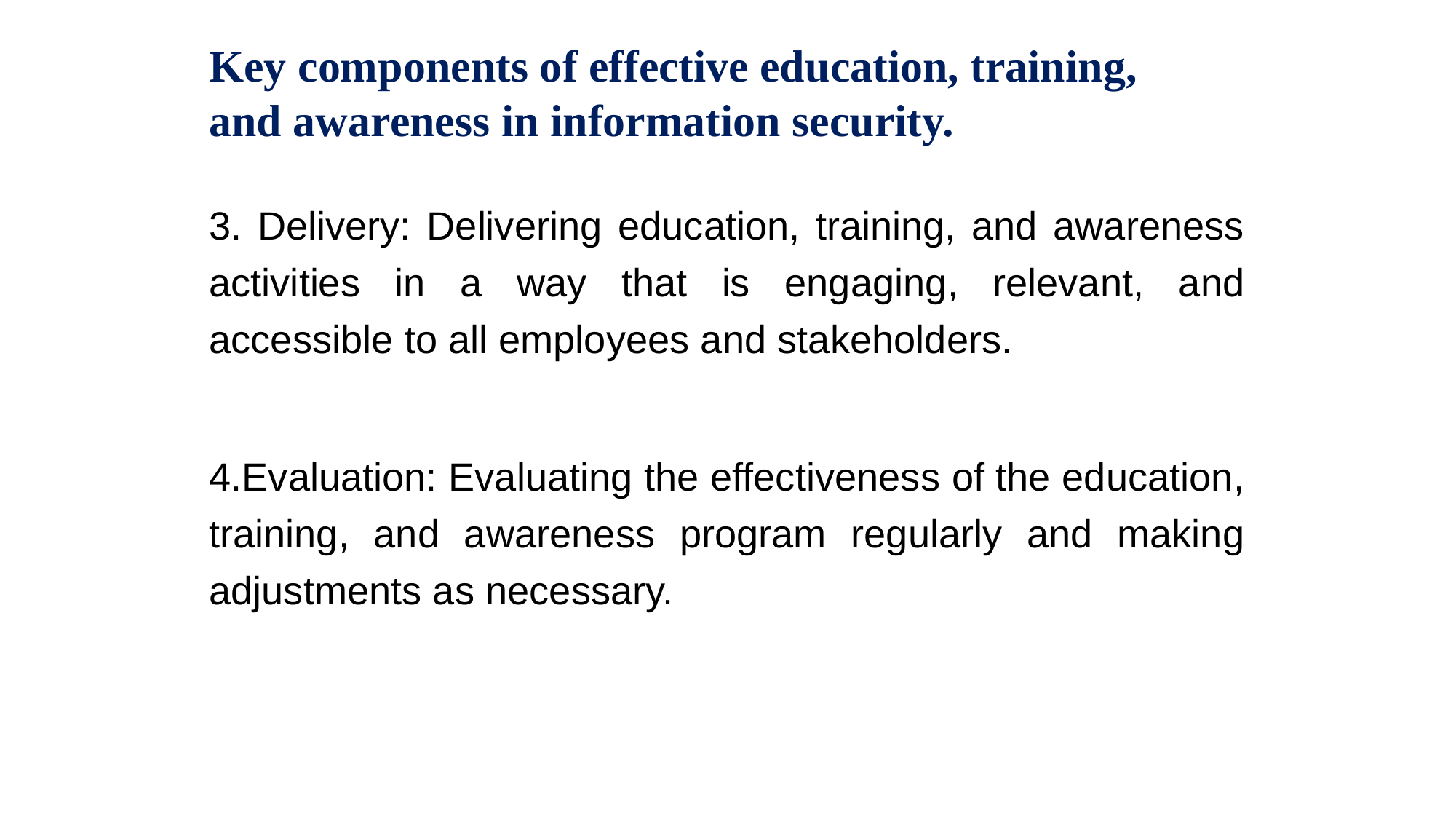

# Key components of effective education, training, and awareness in information security.
3. Delivery: Delivering education, training, and awareness activities in a way that is engaging, relevant, and accessible to all employees and stakeholders.

4.Evaluation: Evaluating the effectiveness of the education, training, and awareness program regularly and making adjustments as necessary.